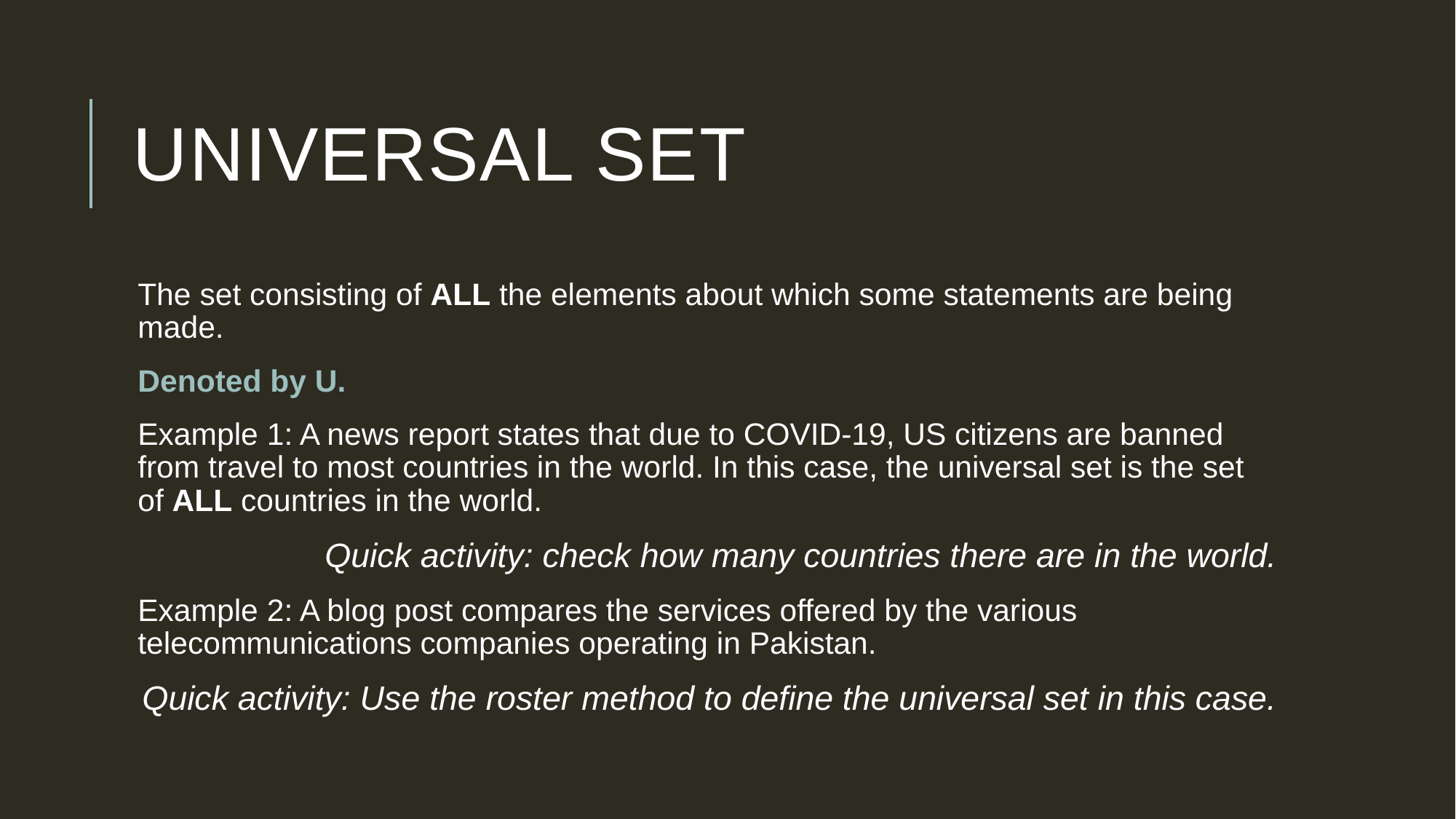

# Universal set
The set consisting of ALL the elements about which some statements are being made.
Denoted by U.
Example 1: A news report states that due to COVID-19, US citizens are banned from travel to most countries in the world. In this case, the universal set is the set of ALL countries in the world.
Quick activity: check how many countries there are in the world.
Example 2: A blog post compares the services offered by the various telecommunications companies operating in Pakistan.
Quick activity: Use the roster method to define the universal set in this case.